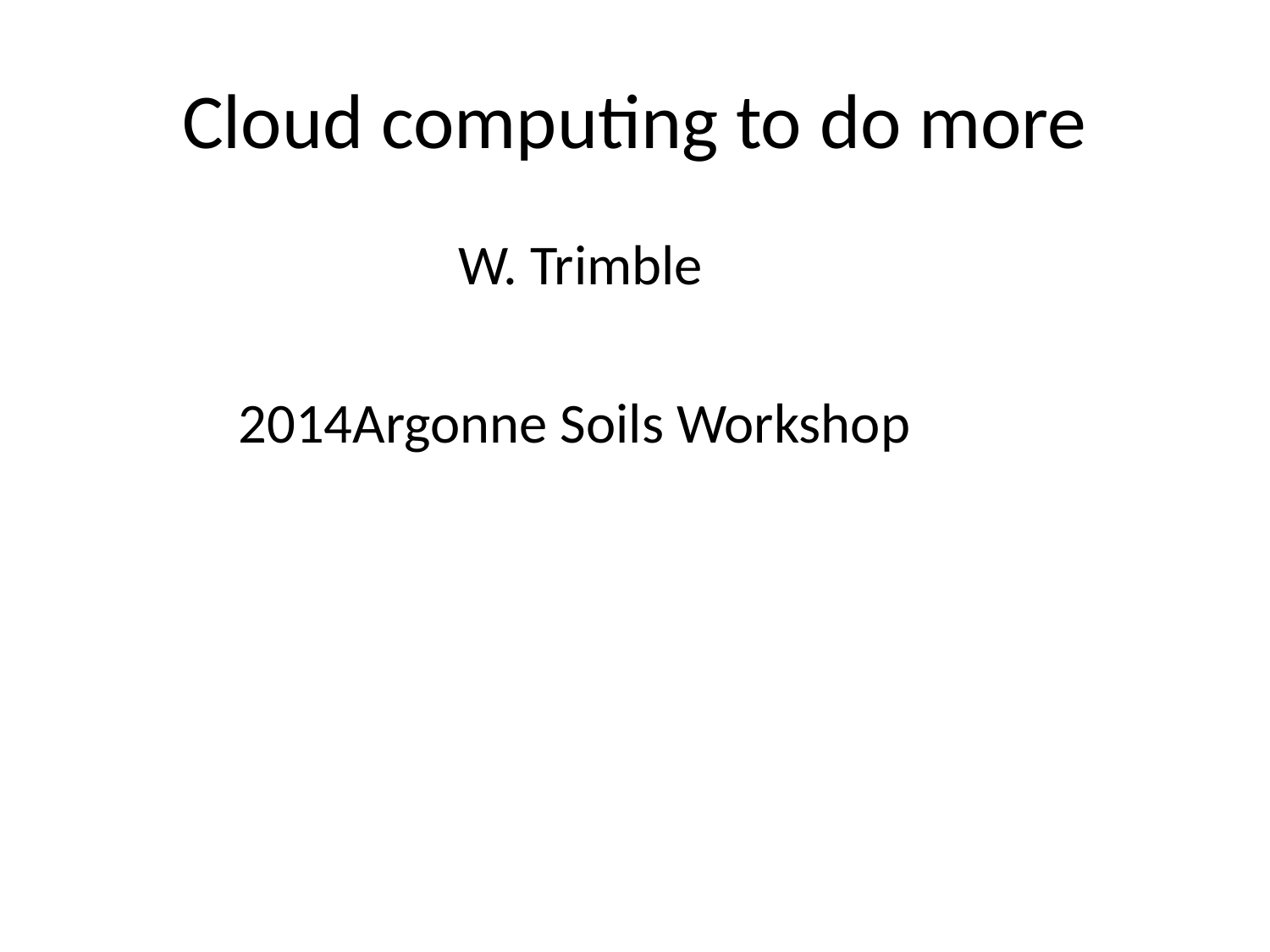

# Cloud computing to do more
W. Trimble

Argonne Soils Workshop